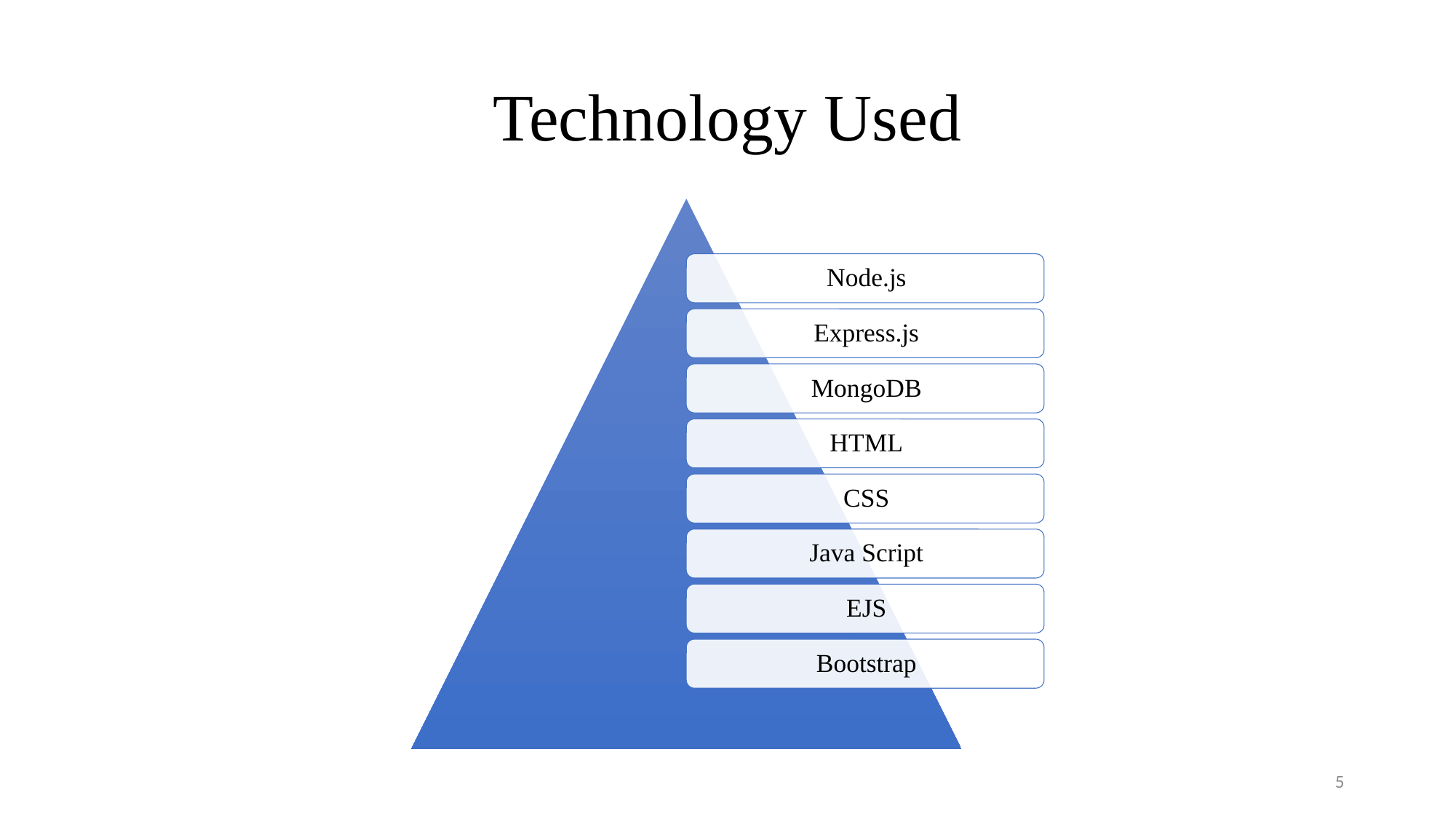

# Technology Used
Node.js
Express.js
MongoDB
HTML
CSS
Java Script
EJS
Bootstrap
5